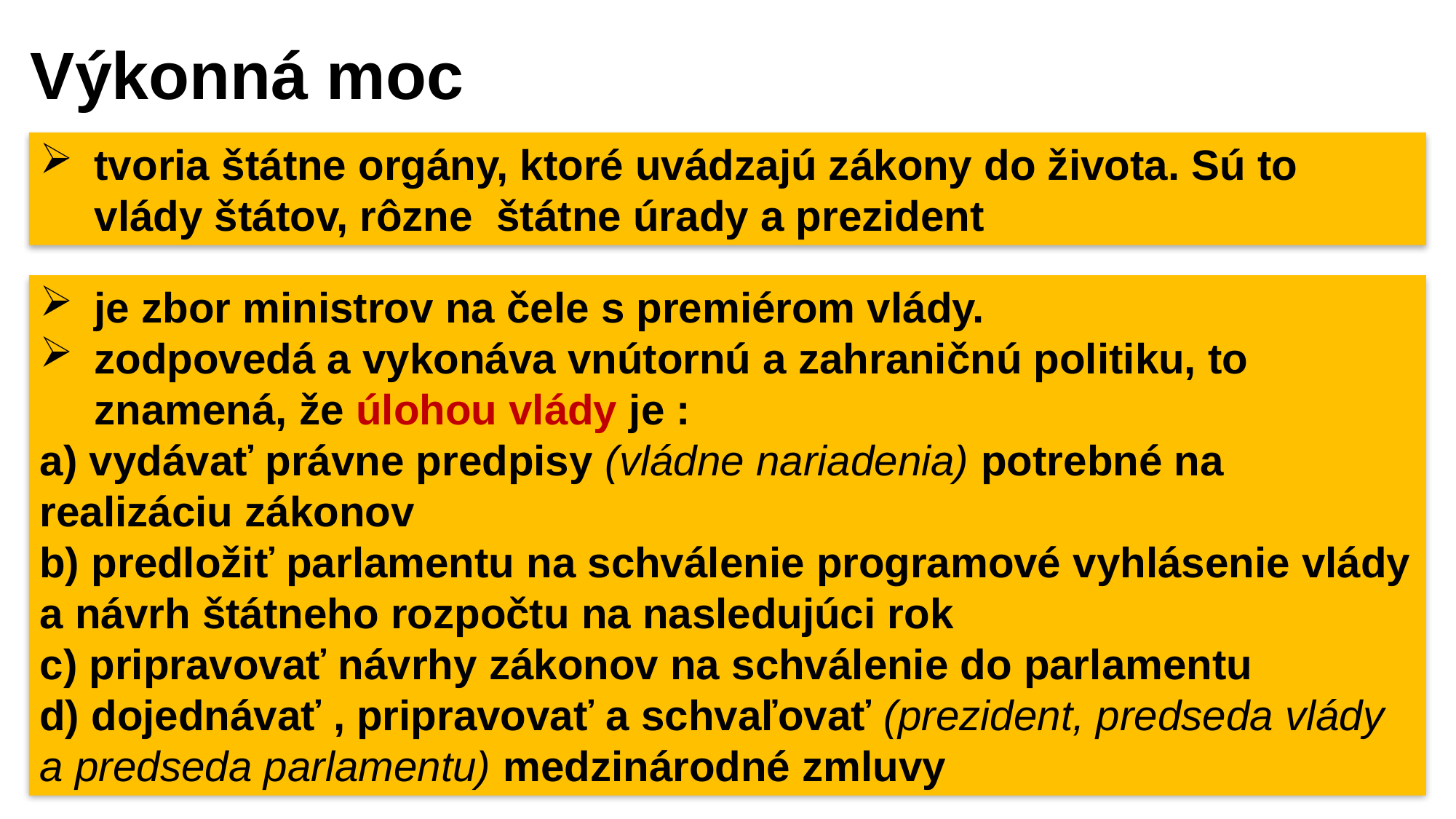

# Výkonná moc
tvoria štátne orgány, ktoré uvádzajú zákony do života. Sú to vlády štátov, rôzne  štátne úrady a prezident
je zbor ministrov na čele s premiérom vlády.
zodpovedá a vykonáva vnútornú a zahraničnú politiku, to znamená, že úlohou vlády je :
a) vydávať právne predpisy (vládne nariadenia) potrebné na realizáciu zákonov
b) predložiť parlamentu na schválenie programové vyhlásenie vlády a návrh štátneho rozpočtu na nasledujúci rok
c) pripravovať návrhy zákonov na schválenie do parlamentu
d) dojednávať , pripravovať a schvaľovať (prezident, predseda vlády a predseda parlamentu) medzinárodné zmluvy